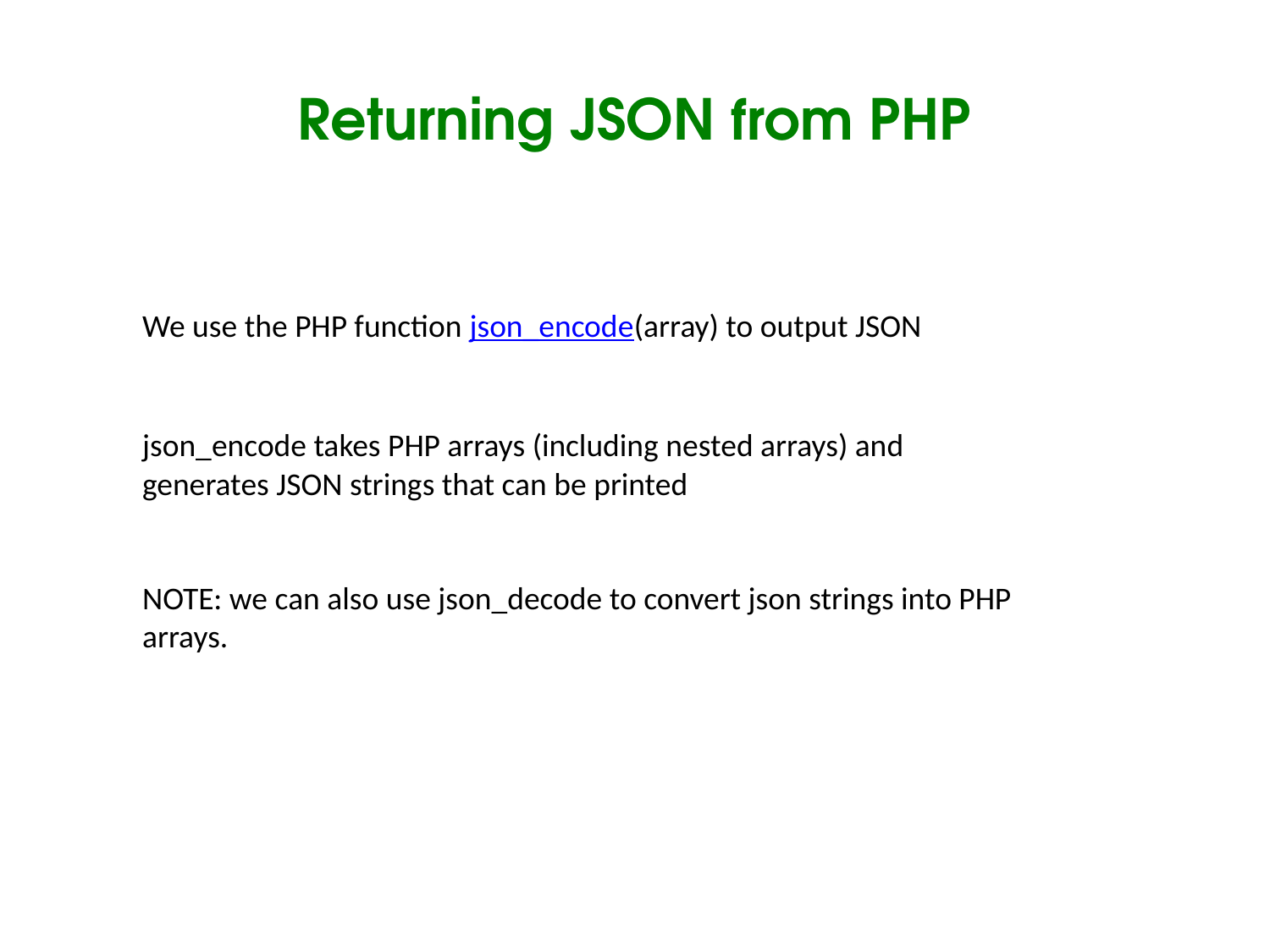

# Returning JSON from PHP
We use the PHP function json_encode(array) to output JSON
json_encode takes PHP arrays (including nested arrays) and generates JSON strings that can be printed

NOTE: we can also use json_decode to convert json strings into PHP arrays.